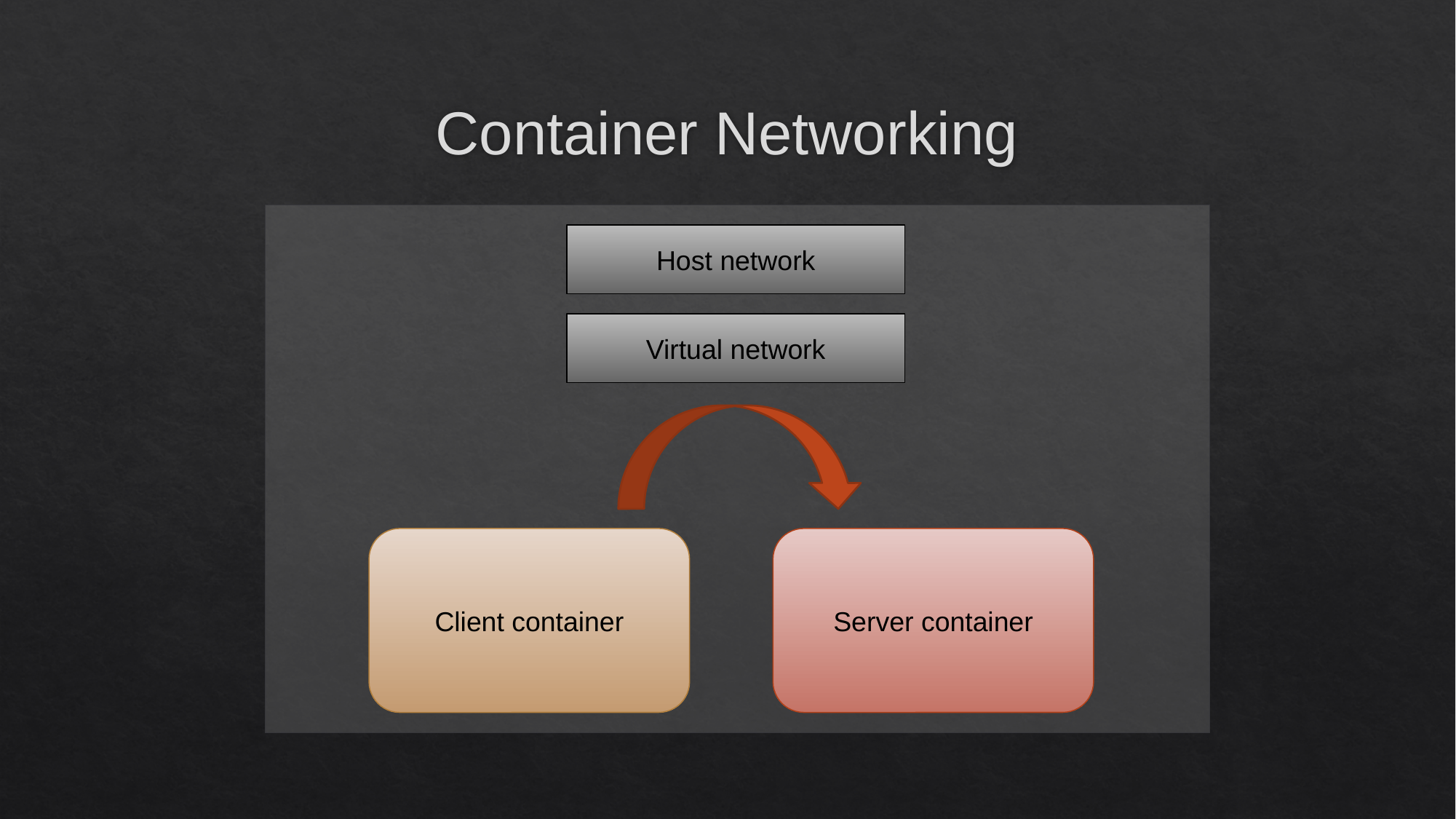

# Container Networking

Host network
Virtual network

Client container
Server container